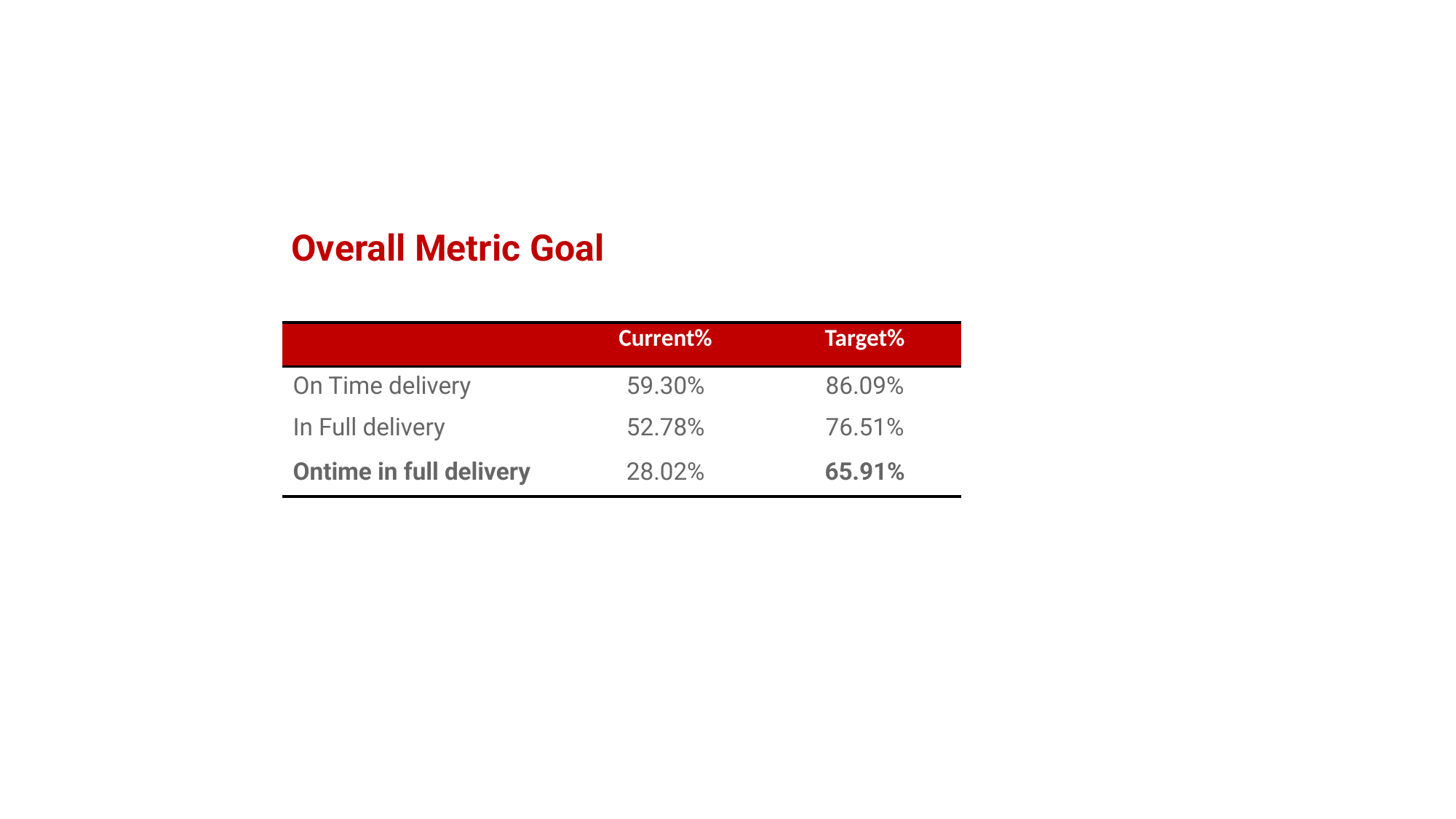

Overall Metric Goal
|  | Current% | Target% |
| --- | --- | --- |
| On Time delivery | 59.30% | 86.09% |
| In Full delivery | 52.78% | 76.51% |
| Ontime in full delivery | 28.02% | 65.91% |